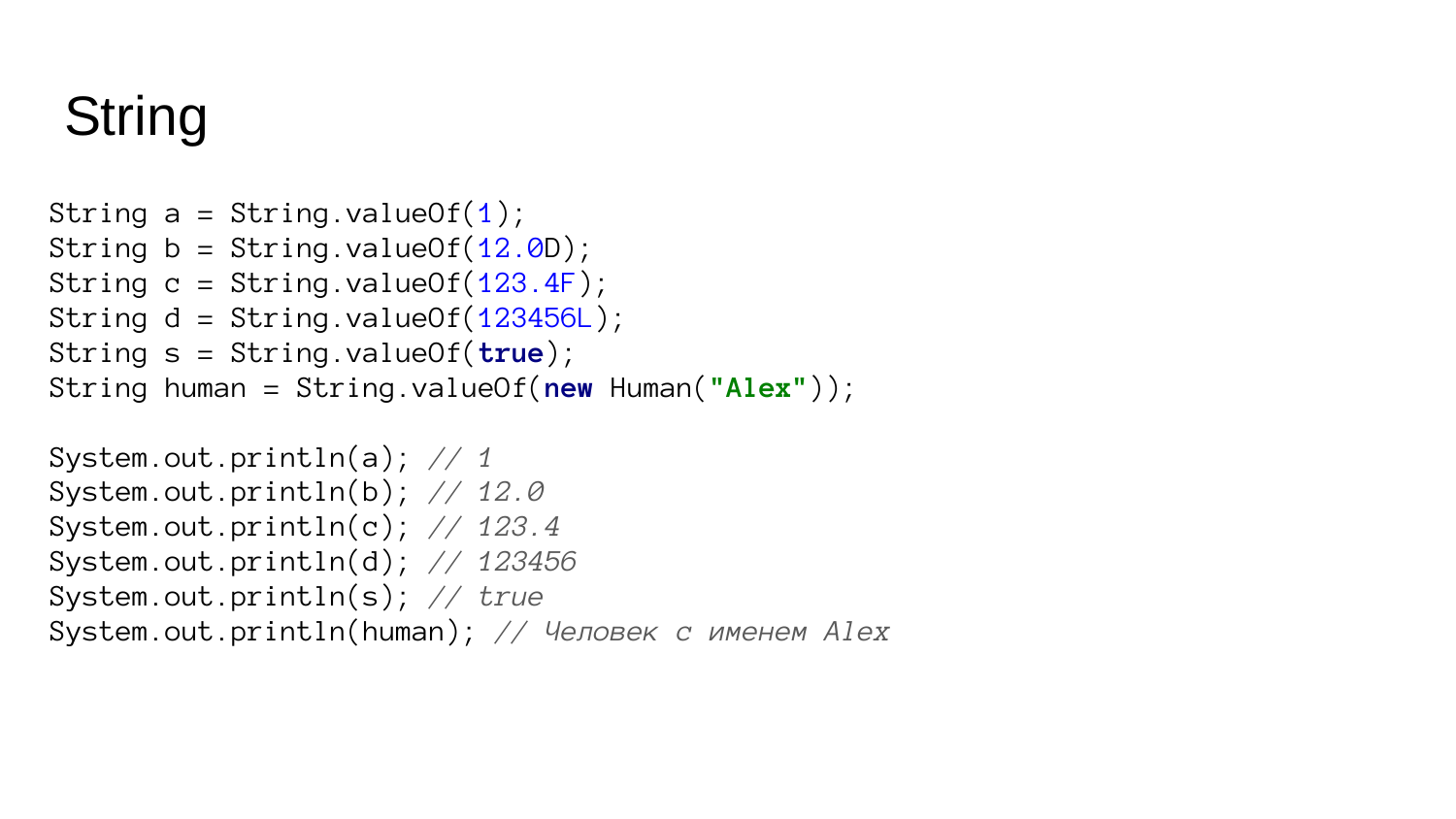

# String
| String a = String.valueOf(1); String b = String.valueOf(12.0D); String c = String.valueOf(123.4F); String d = String.valueOf(123456L); String s = String.valueOf(true); String human = String.valueOf(new Human("Alex")); System.out.println(a); // 1 System.out.println(b); // 12.0 System.out.println(c); // 123.4 System.out.println(d); // 123456 System.out.println(s); // true System.out.println(human); // Человек с именем Alex |
| --- |